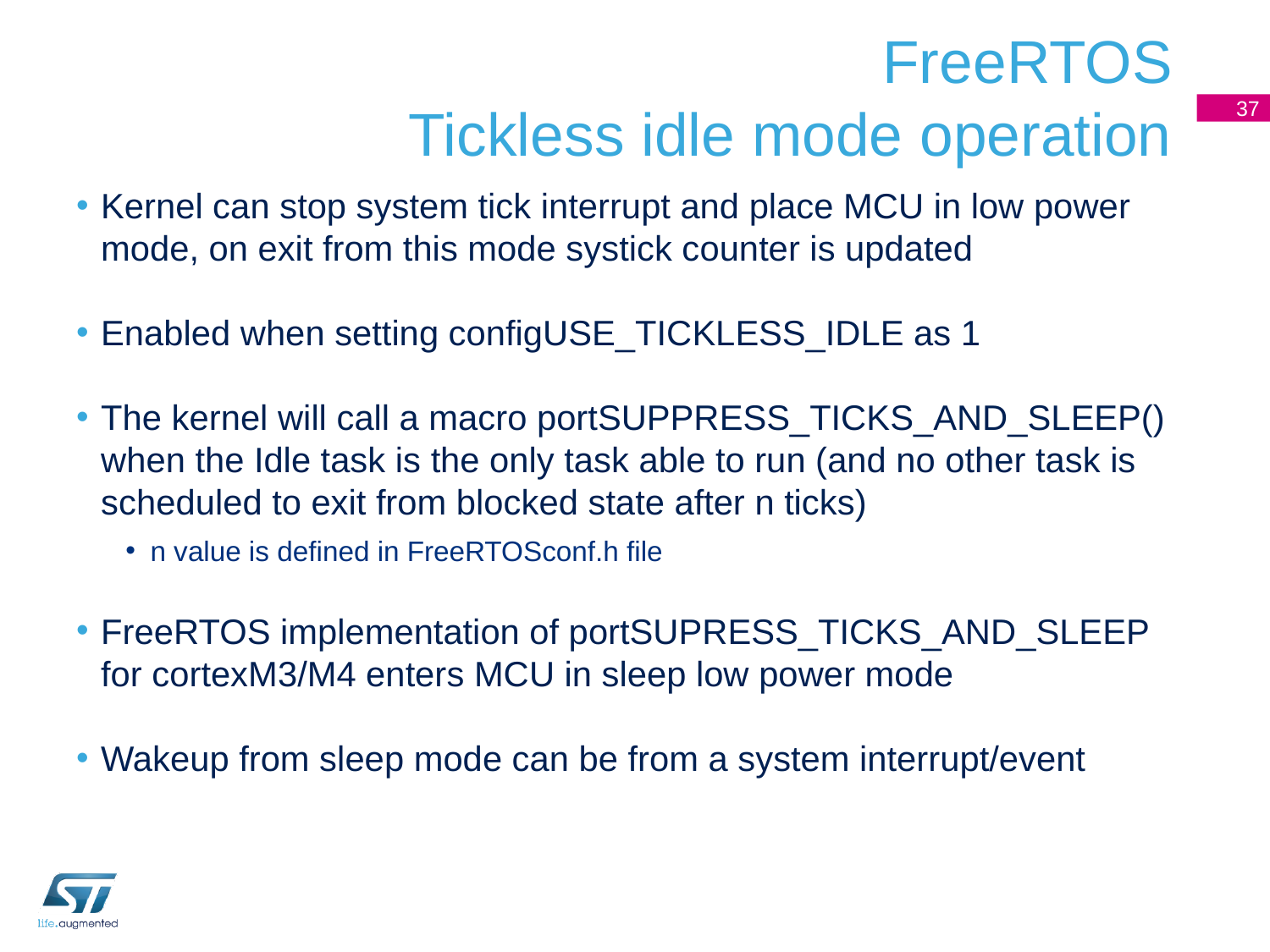

# FreeRTOS Tickless idle mode operation
37
Kernel can stop system tick interrupt and place MCU in low power mode, on exit from this mode systick counter is updated
Enabled when setting configUSE_TICKLESS_IDLE as 1
The kernel will call a macro portSUPPRESS_TICKS_AND_SLEEP() when the Idle task is the only task able to run (and no other task is scheduled to exit from blocked state after n ticks)
n value is defined in FreeRTOSconf.h file
FreeRTOS implementation of portSUPRESS_TICKS_AND_SLEEP for cortexM3/M4 enters MCU in sleep low power mode
Wakeup from sleep mode can be from a system interrupt/event